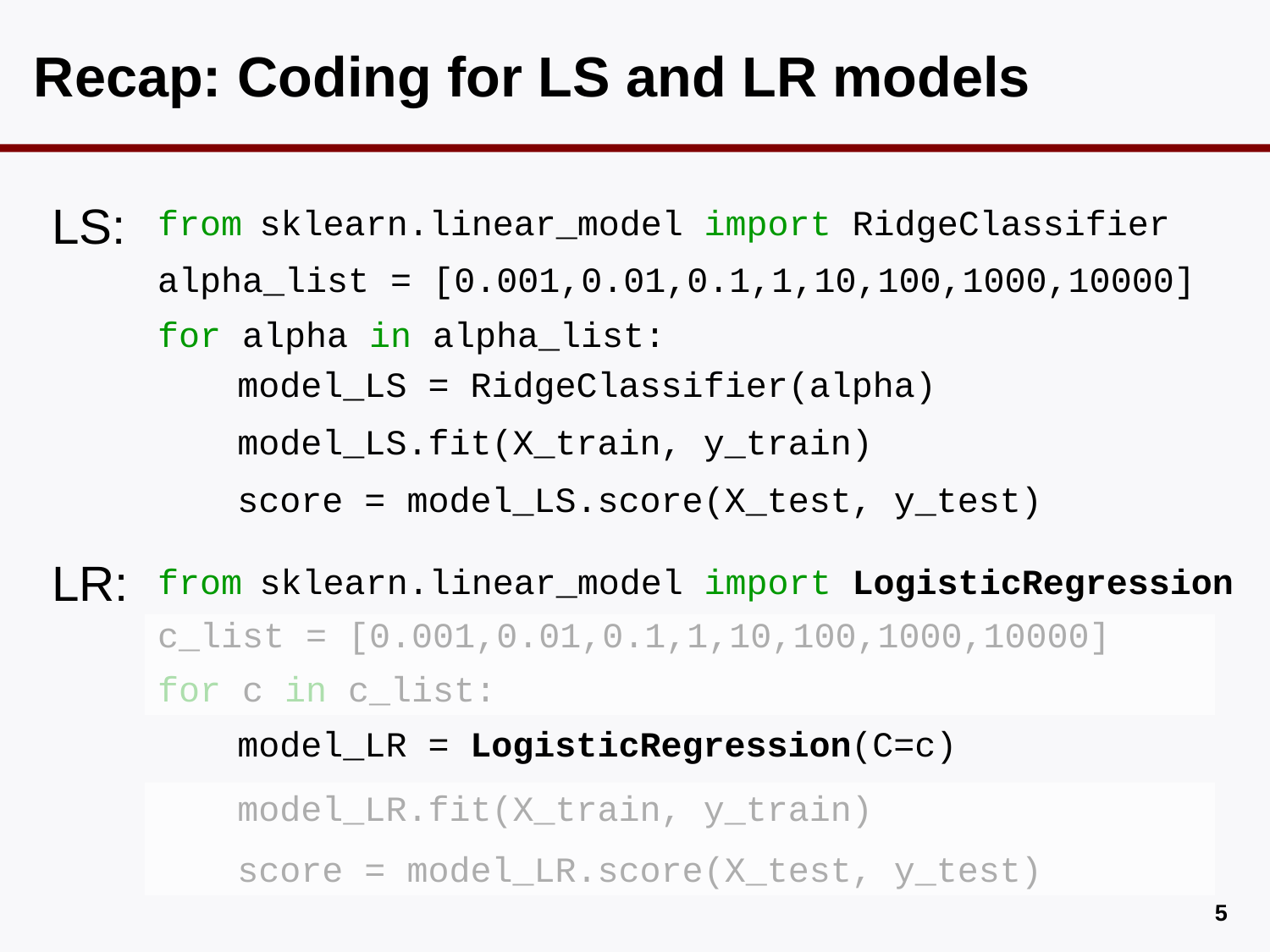

# Recap: Coding for LS and LR models

from sklearn.linear_model import RidgeClassifier
LS:
alpha_list = [0.001,0.01,0.1,1,10,100,1000,10000]
for alpha in alpha_list:
model_LS = RidgeClassifier(alpha)
model_LS.fit(X_train, y_train)
score = model_LS.score(X_test, y_test)
from sklearn.linear_model import LogisticRegression
LR:
c_list = [0.001,0.01,0.1,1,10,100,1000,10000]

for c in c_list:
model_LR = LogisticRegression(C=c)
model_LR.fit(X_train, y_train)

score = model_LR.score(X_test, y_test)
5